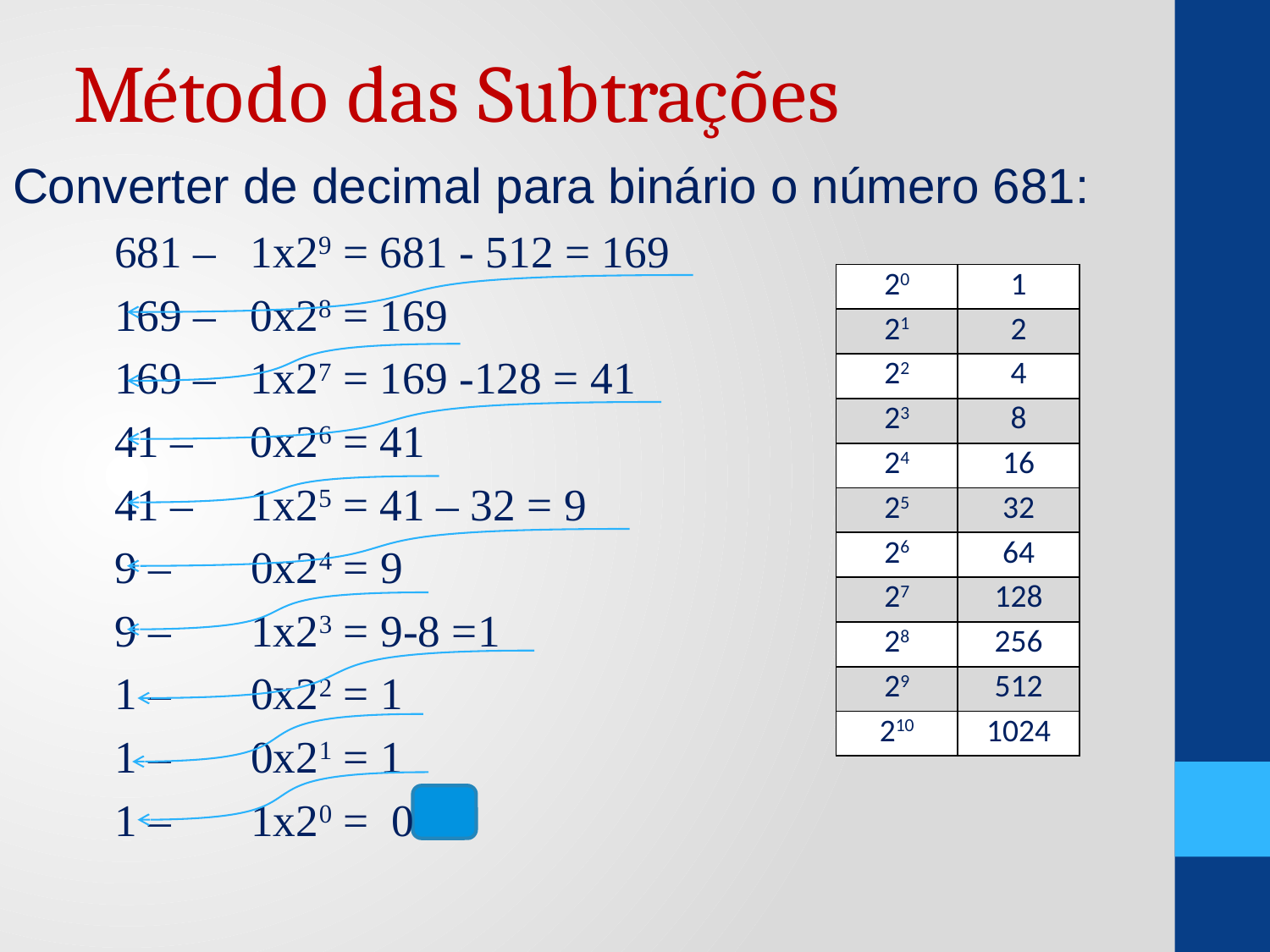

# Método das Subtrações
Converter de decimal para binário o número 681:
	681 –   1x29 = 681 - 512 = 169
	169 –   0x28 = 169
	169 –   1x27 = 169 -128 = 41
	41 –     0x26 = 41
	41 –     1x25 = 41 – 32 = 9
	9 –       0x24 = 9
	9 –       1x23 = 9-8 =1
	1 –       0x22 = 1
	1 –       0x21 = 1
	1 –       1x20 =  0

| 20 | 1 |
| --- | --- |
| 21 | 2 |
| 22 | 4 |
| 23 | 8 |
| 24 | 16 |
| 25 | 32 |
| 26 | 64 |
| 27 | 128 |
| 28 | 256 |
| 29 | 512 |
| 210 | 1024 |